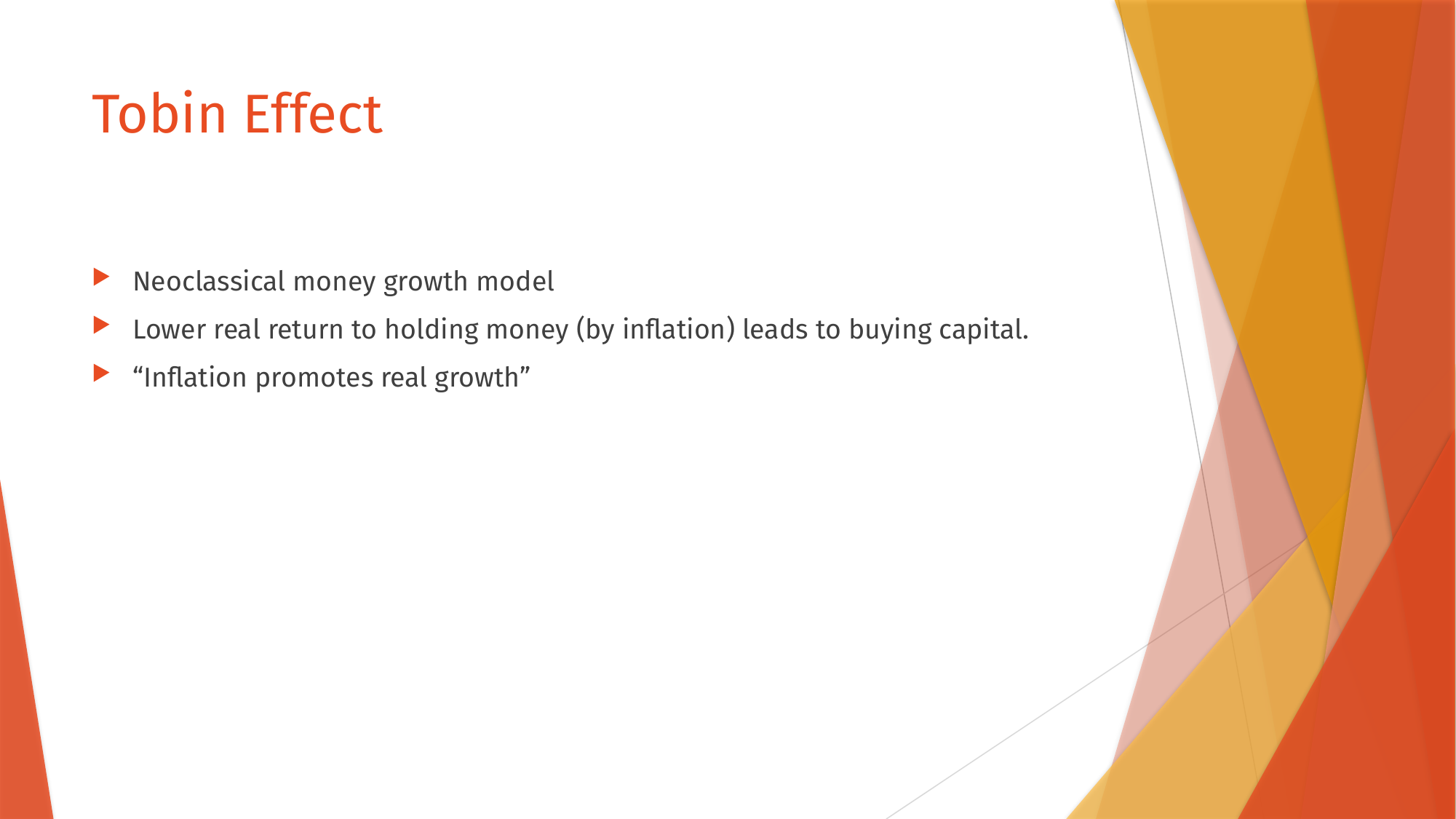

# Tobin Effect
Neoclassical money growth model
Lower real return to holding money (by inflation) leads to buying capital.
“Inflation promotes real growth”